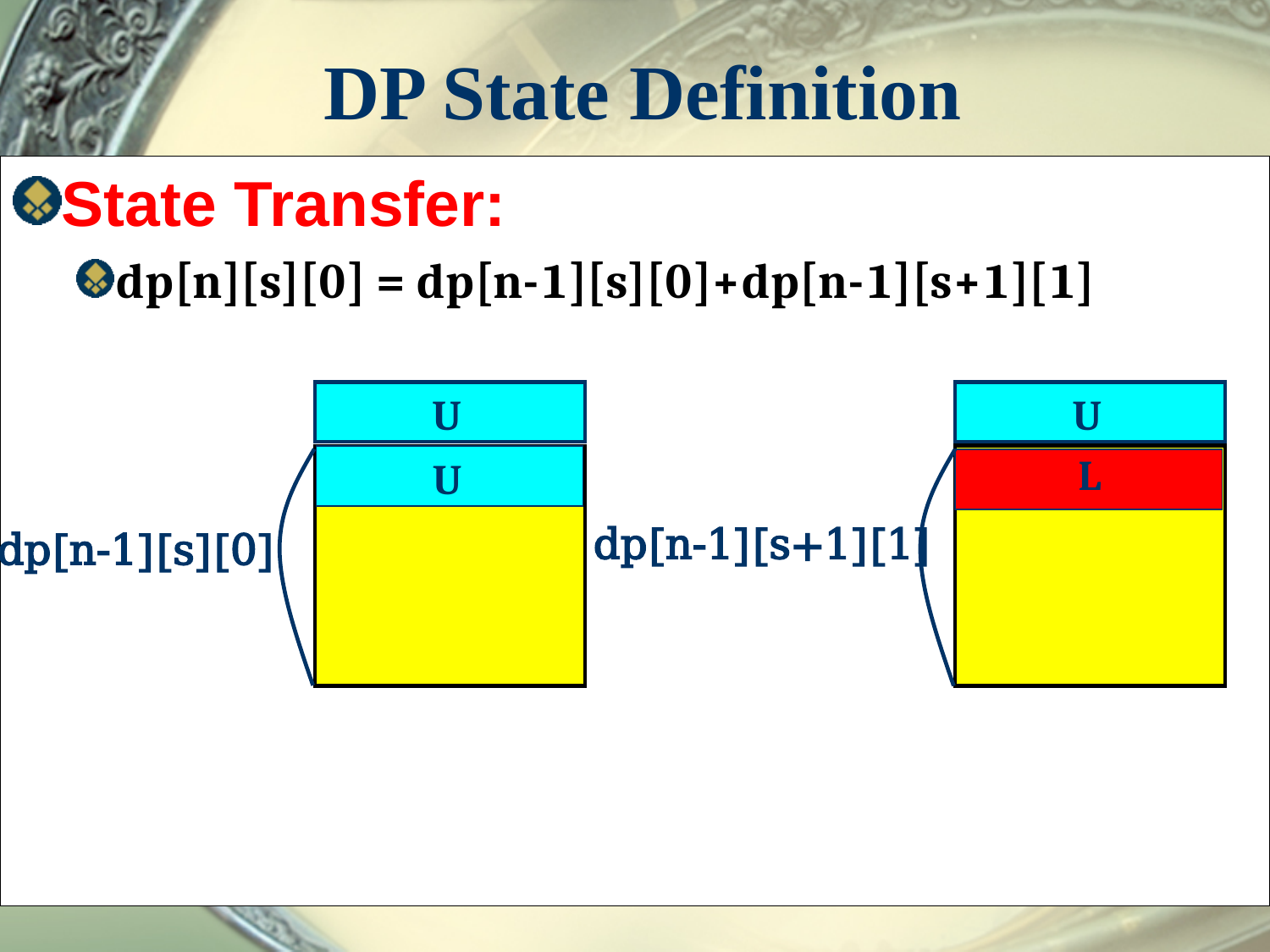

# DP State Definition
State Transfer:
dp[n][s][0] = dp[n-1][s][0]+dp[n-1][s+1][1]

U

U
L

U

dp[n-1][s+1][1]
dp[n-1][s][0]